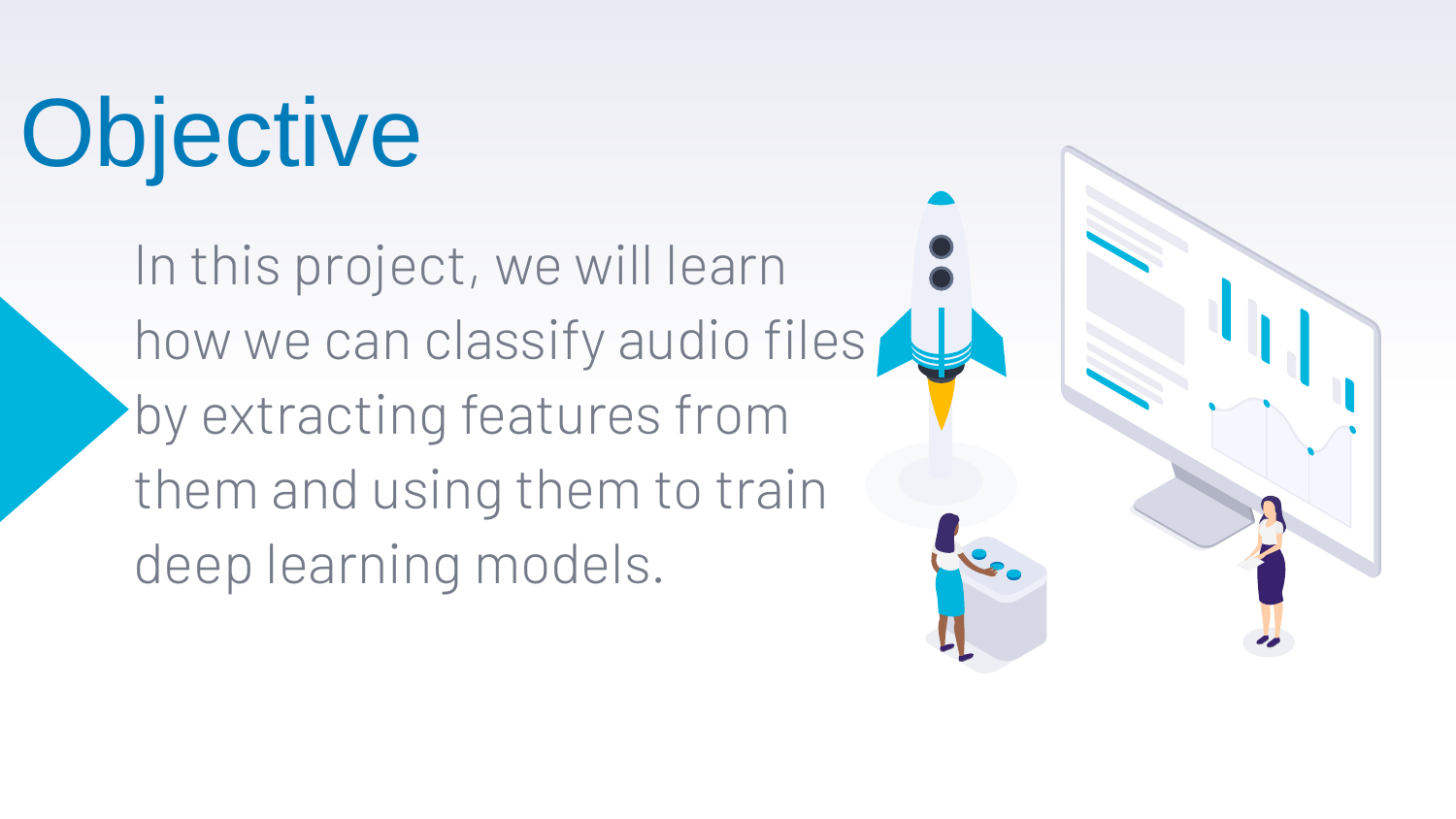

# Objective

In this project, we will learn how we can classify audio files by extracting features from them and using them to train deep learning models.